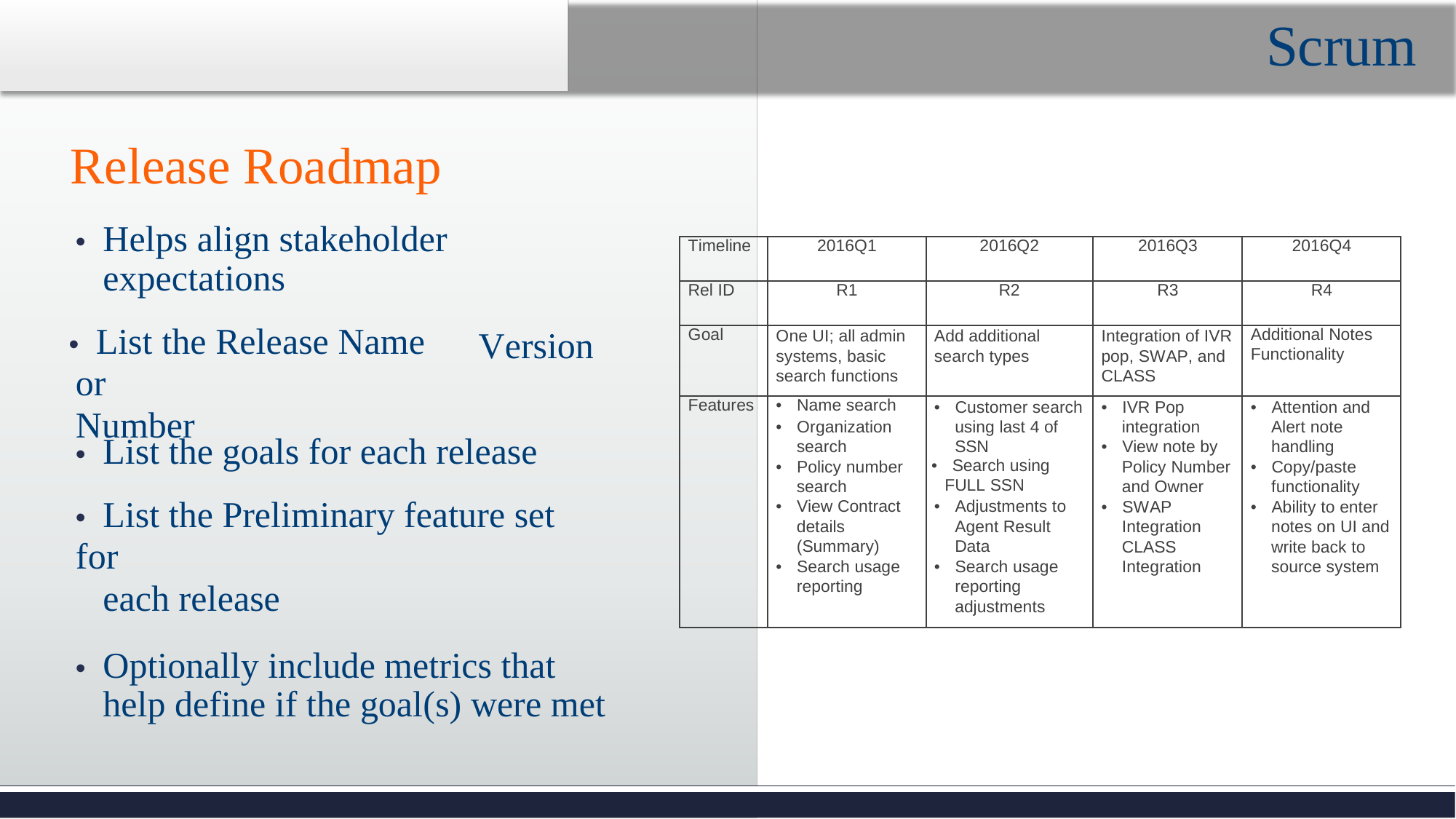

Scrum
Release Roadmap
• 	Helps align stakeholder expectations
•  List the Release Name or
Number

Timeline
2016Q1
2016Q2
2016Q3
2016Q4

Rel ID
R1
R2
R3
R4

Goal
One UI; all admin systems, basic search functions
Add additional search types
Integration of IVR pop, SWAP, and CLASS
Additional Notes
Functionality
Version

Features
•   Name search
•   Organization search
•   Policy number search
•   View Contract details (Summary)
•   Search usage reporting
•   Customer search using last 4 of SSN
•   Search using
FULL SSN
•   Adjustments to Agent Result Data
•   Search usage reporting adjustments
•   IVR Pop integration
•   View note by Policy Number and Owner
•   SWAP Integration CLASS Integration
•   Attention and Alert note handling
•   Copy/paste functionality
•   Ability to enter notes on UI and write back to source system
•  List the goals for each release
•  List the Preliminary feature set for
each release
• 	Optionally include metrics that help define if the goal(s) were met